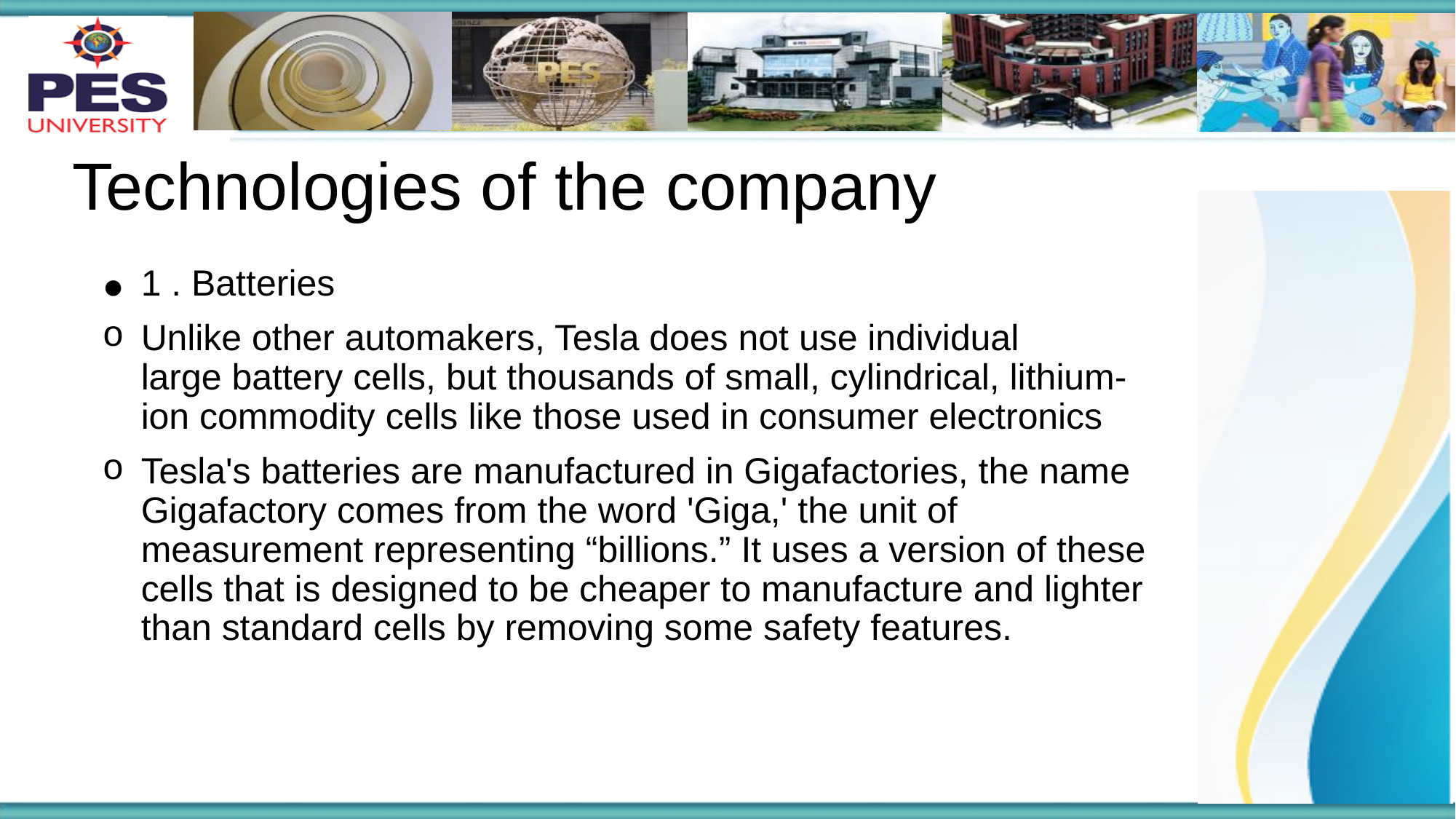

# Technologies of the company
1 . Batteries
Unlike other automakers, Tesla does not use individual large battery cells, but thousands of small, cylindrical, lithium-ion commodity cells like those used in consumer electronics
Tesla's batteries are manufactured in Gigafactories, the name Gigafactory comes from the word 'Giga,' the unit of measurement representing “billions.” It uses a version of these cells that is designed to be cheaper to manufacture and lighter than standard cells by removing some safety features.